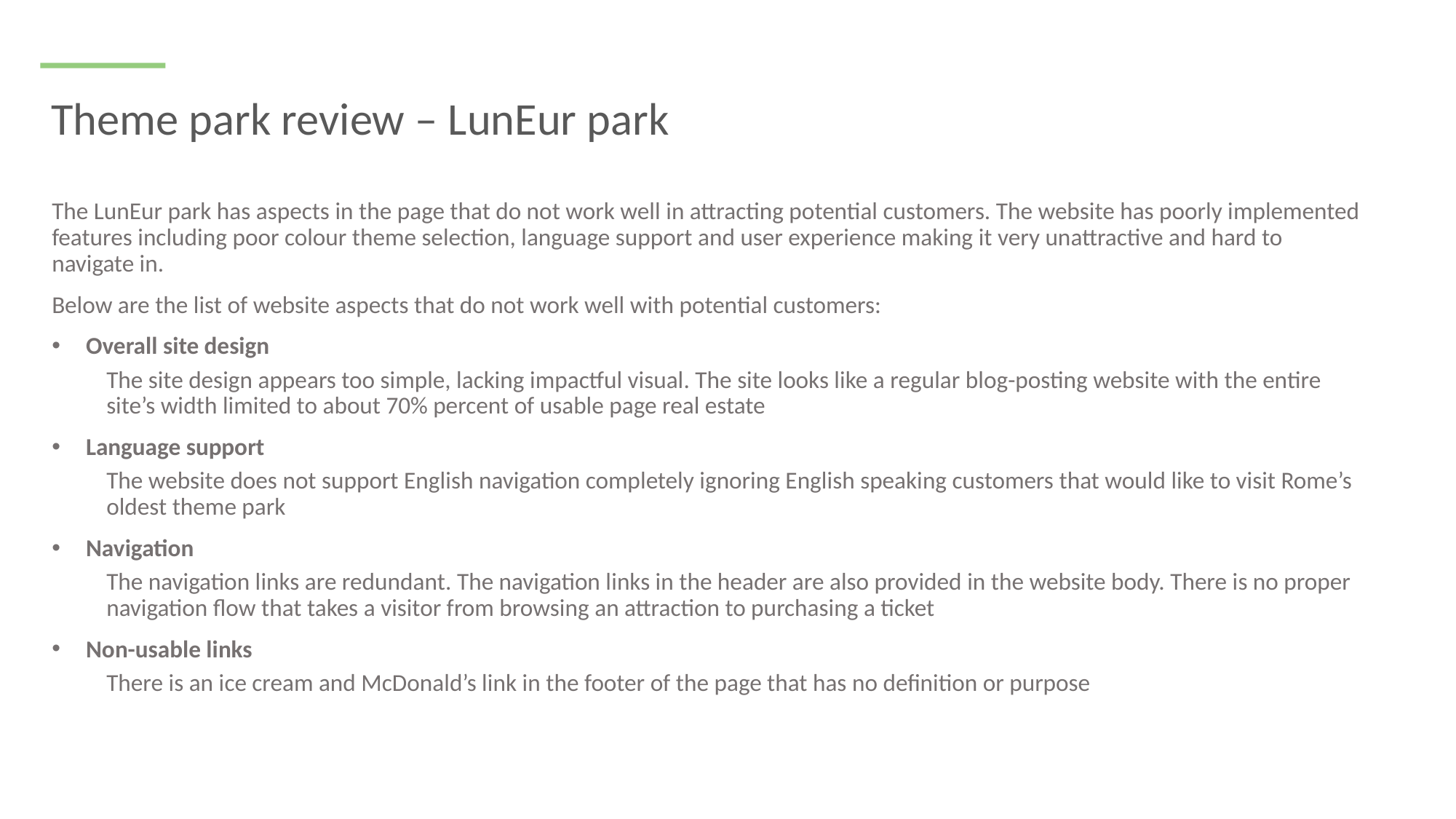

# Theme park review – LunEur park
The LunEur park has aspects in the page that do not work well in attracting potential customers. The website has poorly implemented features including poor colour theme selection, language support and user experience making it very unattractive and hard to navigate in.
Below are the list of website aspects that do not work well with potential customers:
Overall site design
The site design appears too simple, lacking impactful visual. The site looks like a regular blog-posting website with the entire site’s width limited to about 70% percent of usable page real estate
Language support
The website does not support English navigation completely ignoring English speaking customers that would like to visit Rome’s oldest theme park
Navigation
The navigation links are redundant. The navigation links in the header are also provided in the website body. There is no proper navigation flow that takes a visitor from browsing an attraction to purchasing a ticket
Non-usable links
There is an ice cream and McDonald’s link in the footer of the page that has no definition or purpose